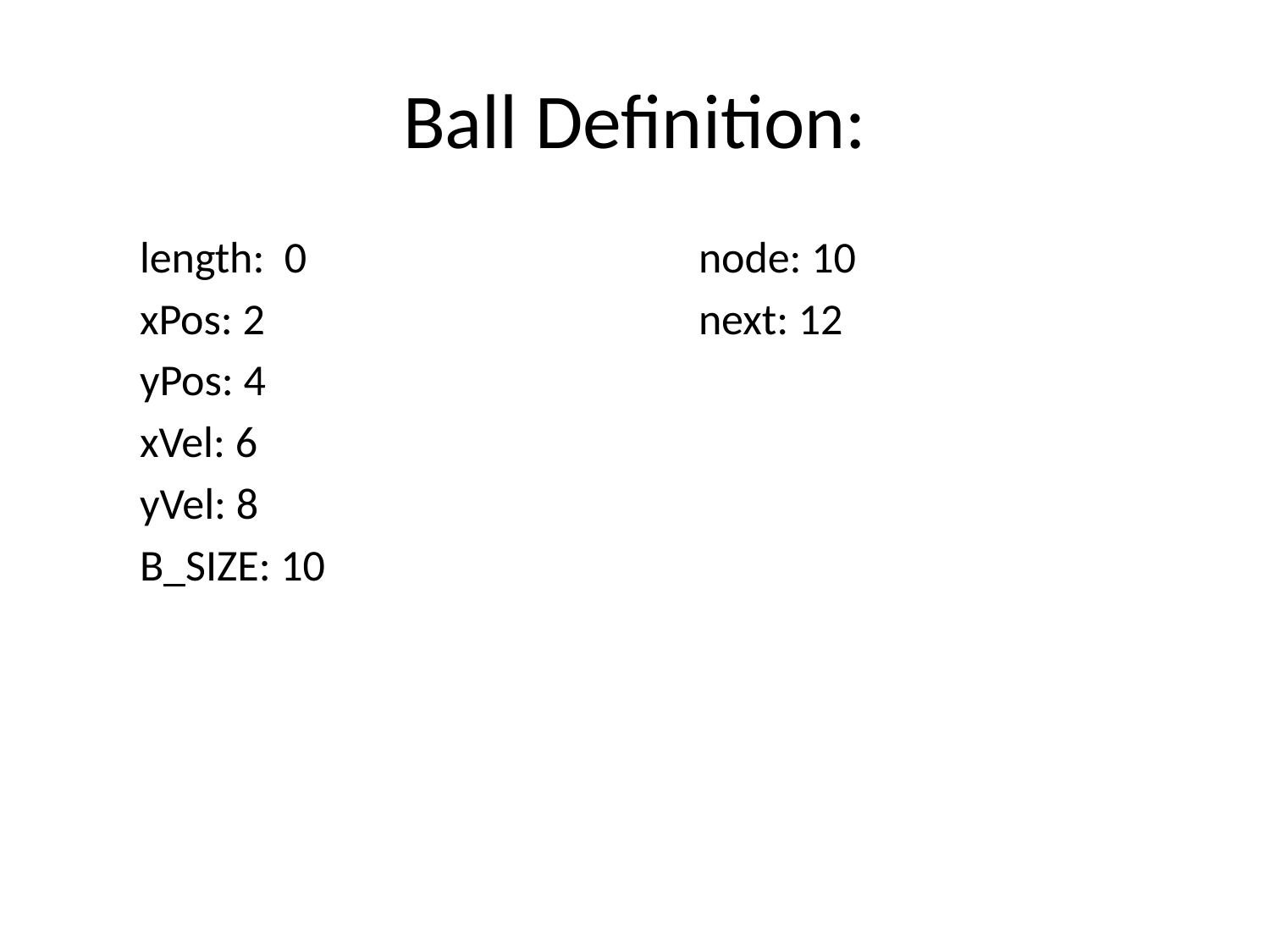

# Ball Definition:
length:  0
xPos: 2
yPos: 4
xVel: 6
yVel: 8
B_SIZE: 10
node: 10
next: 12